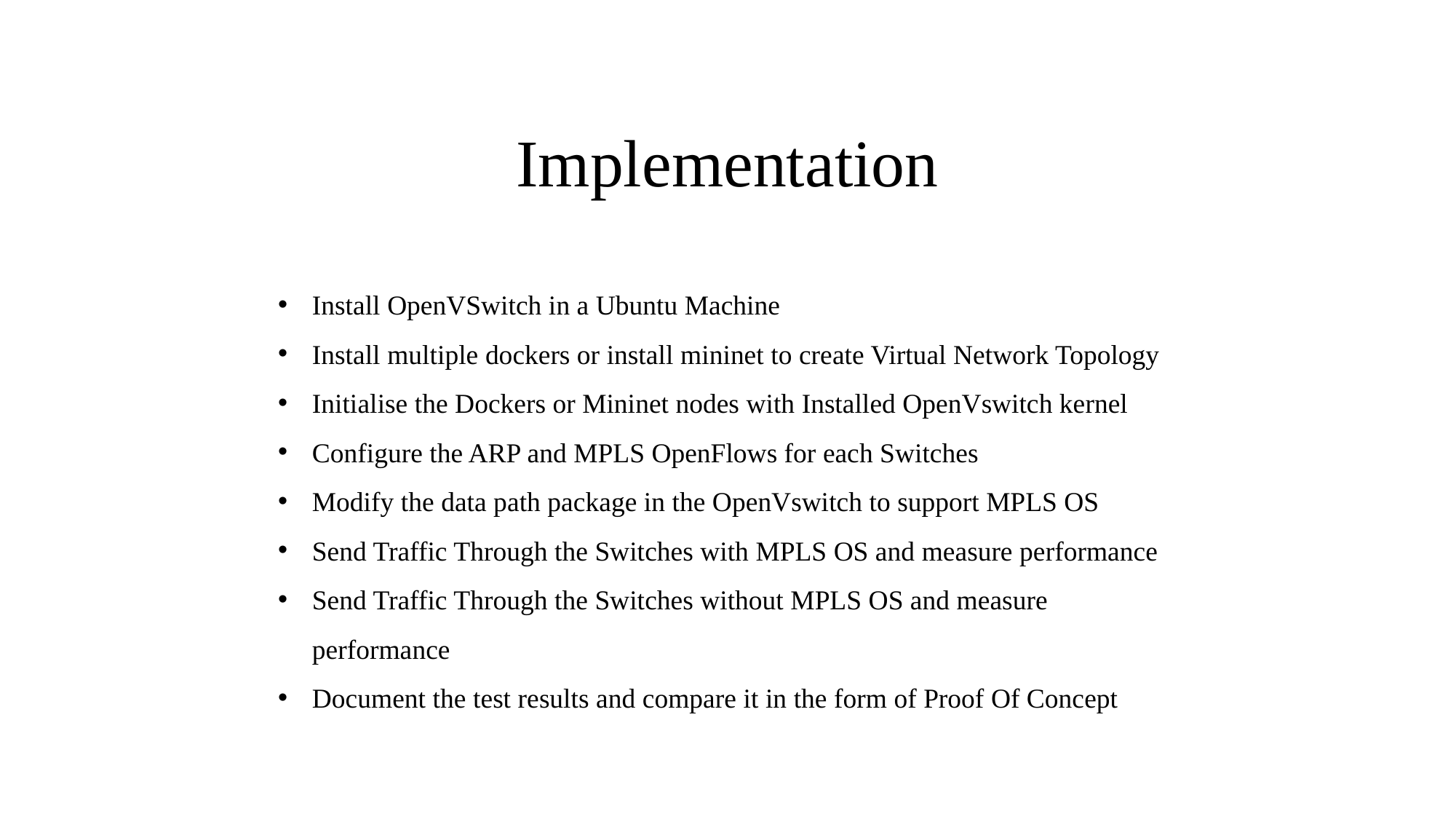

# Implementation
Install OpenVSwitch in a Ubuntu Machine
Install multiple dockers or install mininet to create Virtual Network Topology
Initialise the Dockers or Mininet nodes with Installed OpenVswitch kernel
Configure the ARP and MPLS OpenFlows for each Switches
Modify the data path package in the OpenVswitch to support MPLS OS
Send Traffic Through the Switches with MPLS OS and measure performance
Send Traffic Through the Switches without MPLS OS and measure performance
Document the test results and compare it in the form of Proof Of Concept